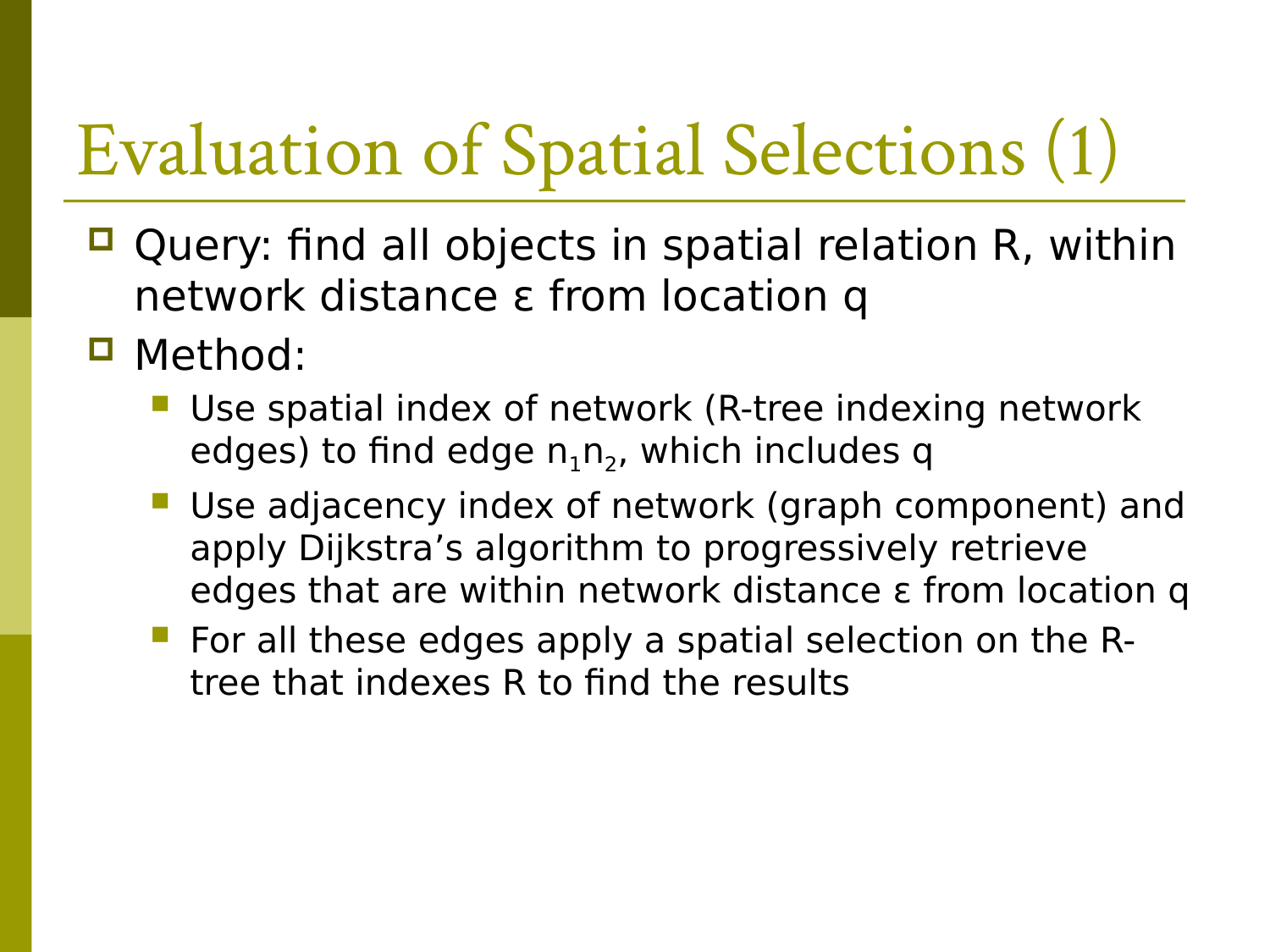

# Evaluation of Spatial Selections (1)
Query: find all objects in spatial relation R, within network distance ε from location q
Method:
Use spatial index of network (R-tree indexing network edges) to find edge n1n2, which includes q
Use adjacency index of network (graph component) and apply Dijkstra’s algorithm to progressively retrieve edges that are within network distance ε from location q
For all these edges apply a spatial selection on the R-tree that indexes R to find the results